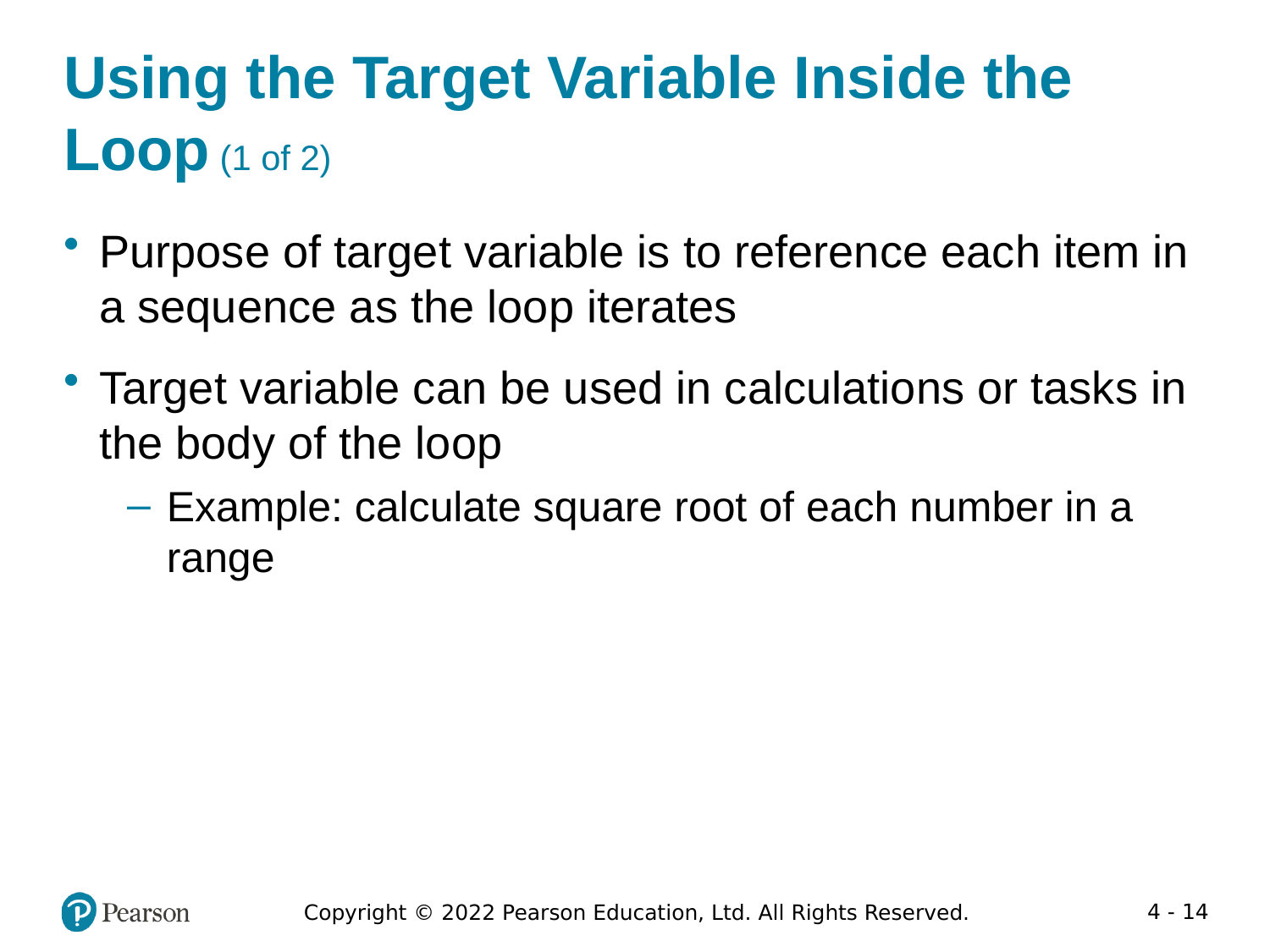

# Using the Target Variable Inside the Loop (1 of 2)
Purpose of target variable is to reference each item in a sequence as the loop iterates
Target variable can be used in calculations or tasks in the body of the loop
Example: calculate square root of each number in a range